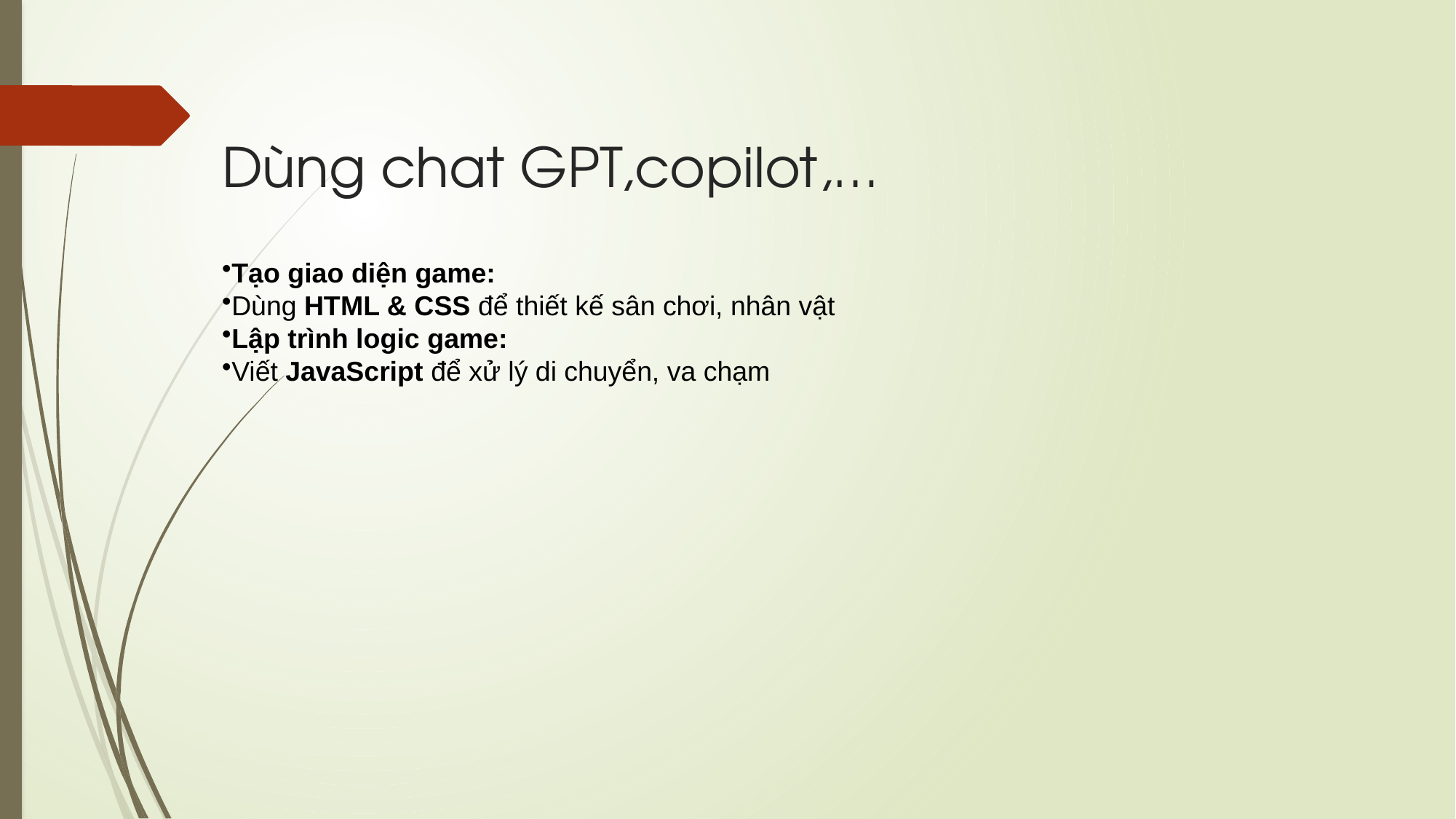

Tạo giao diện game:
Dùng HTML & CSS để thiết kế sân chơi, nhân vật
Lập trình logic game:
Viết JavaScript để xử lý di chuyển, va chạm

# Dùng chat GPT,copilot,…